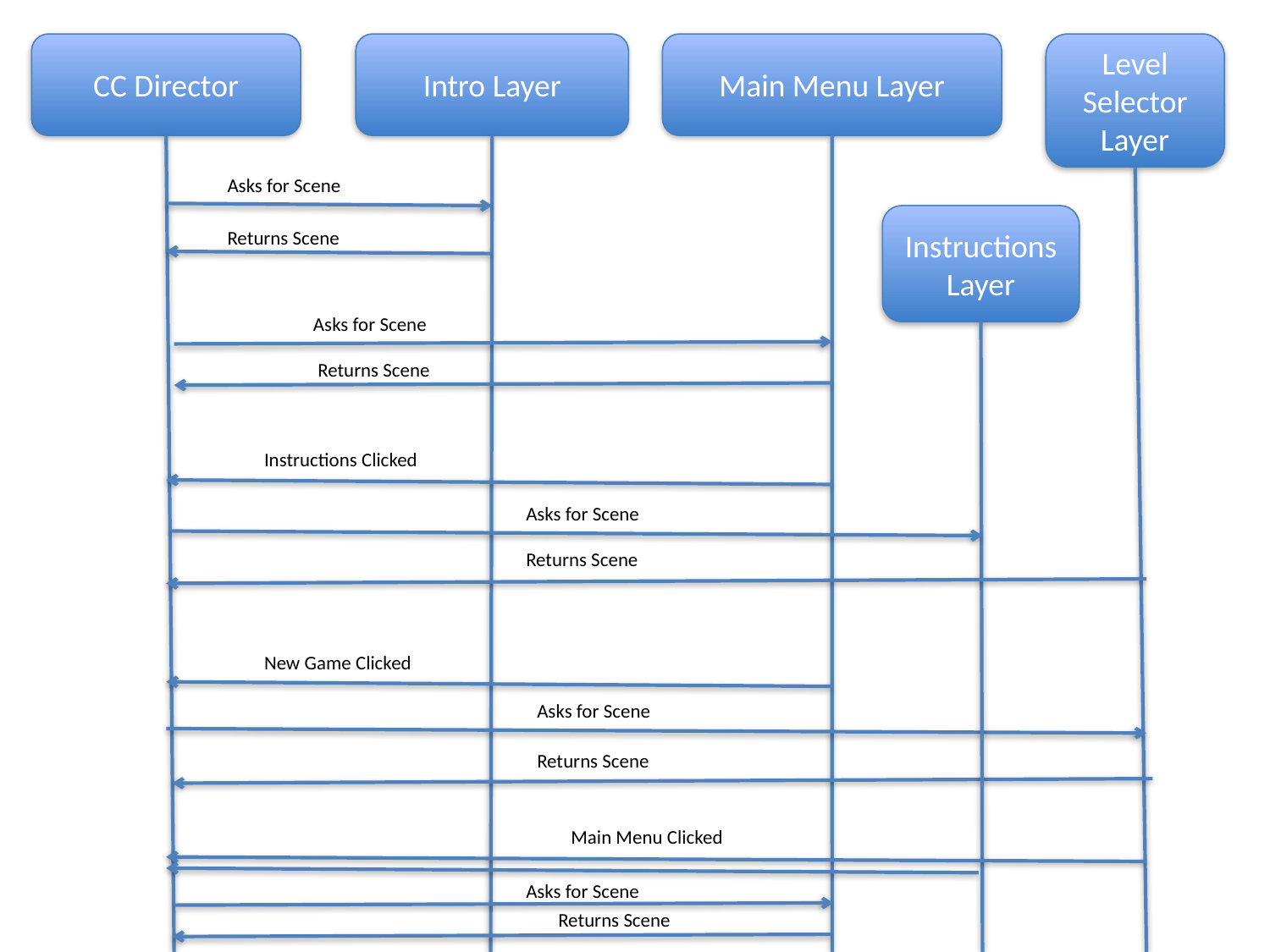

CC Director
Intro Layer
Main Menu Layer
Level Selector Layer
Asks for Scene
Instructions Layer
Returns Scene
Asks for Scene
Returns Scene
Instructions Clicked
Asks for Scene
Returns Scene
New Game Clicked
Asks for Scene
Returns Scene
Main Menu Clicked
Asks for Scene
Returns Scene